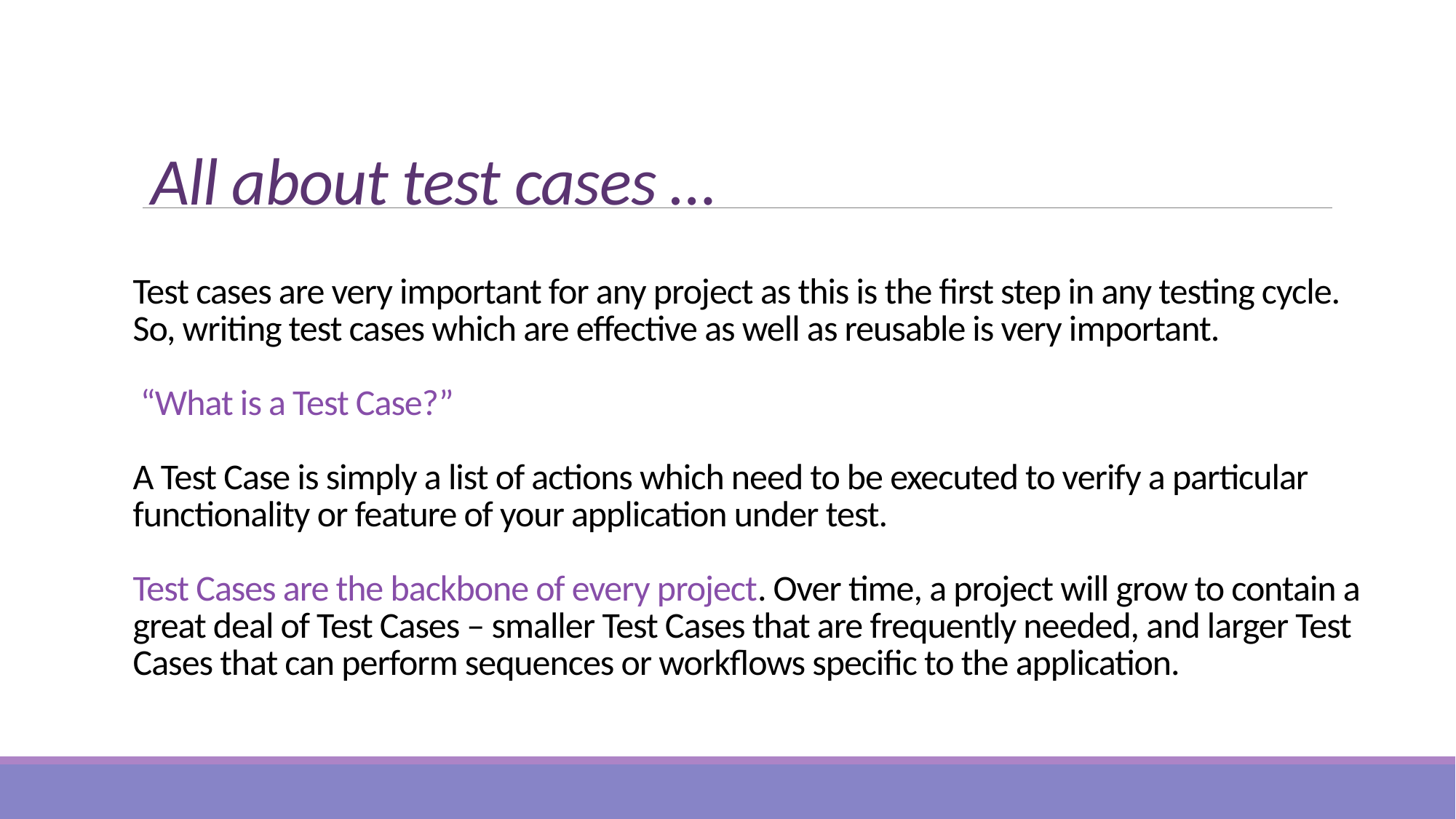

All about test cases …
# Test cases are very important for any project as this is the first step in any testing cycle. So, writing test cases which are effective as well as reusable is very important. “What is a Test Case?” A Test Case is simply a list of actions which need to be executed to verify a particular functionality or feature of your application under test. Test Cases are the backbone of every project. Over time, a project will grow to contain a great deal of Test Cases – smaller Test Cases that are frequently needed, and larger Test Cases that can perform sequences or workflows specific to the application.